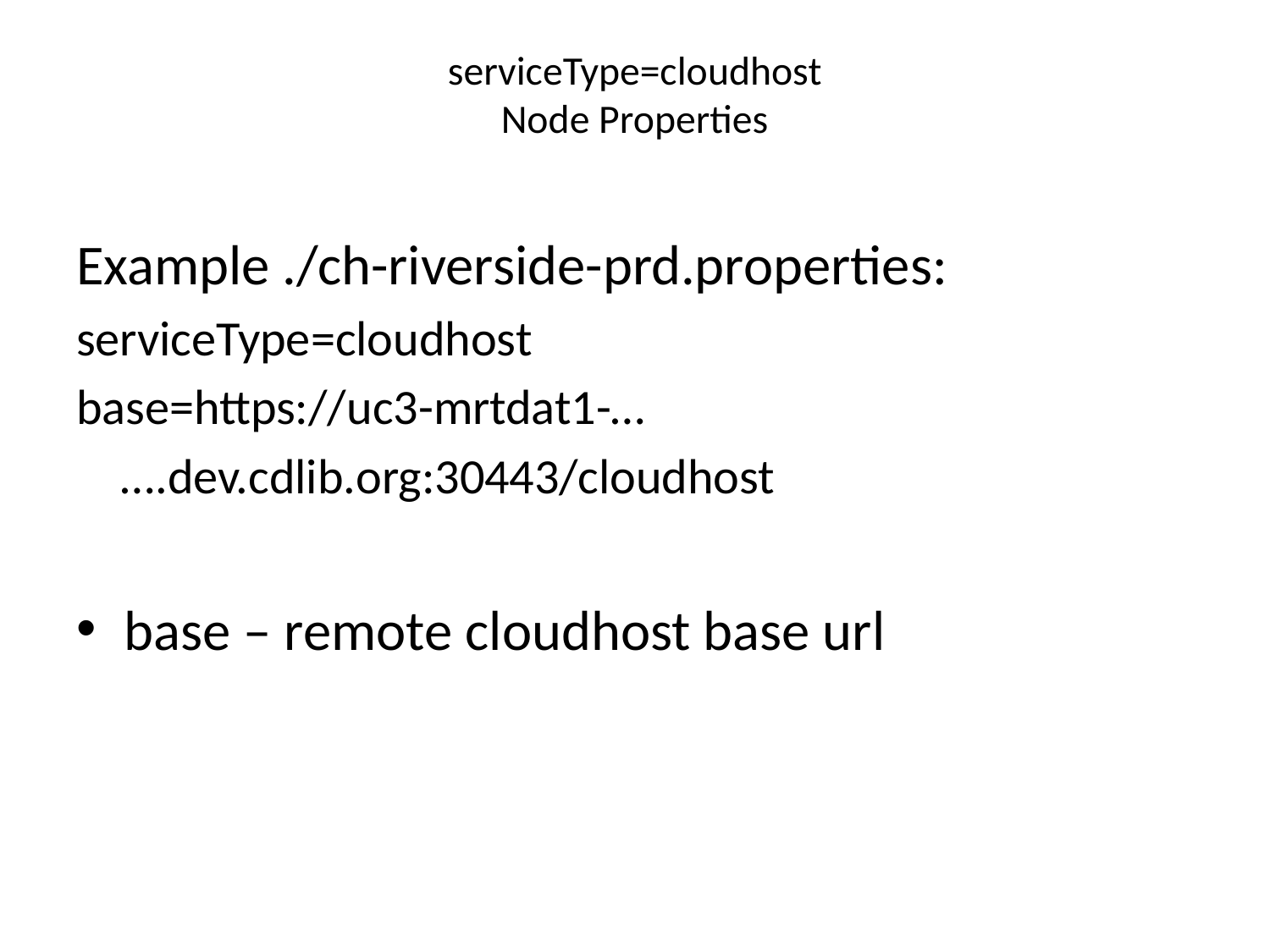

# serviceType=cloudhost Node Properties
Example ./ch-riverside-prd.properties:
serviceType=cloudhost
base=https://uc3-mrtdat1-…
    ….dev.cdlib.org:30443/cloudhost

base – remote cloudhost base url